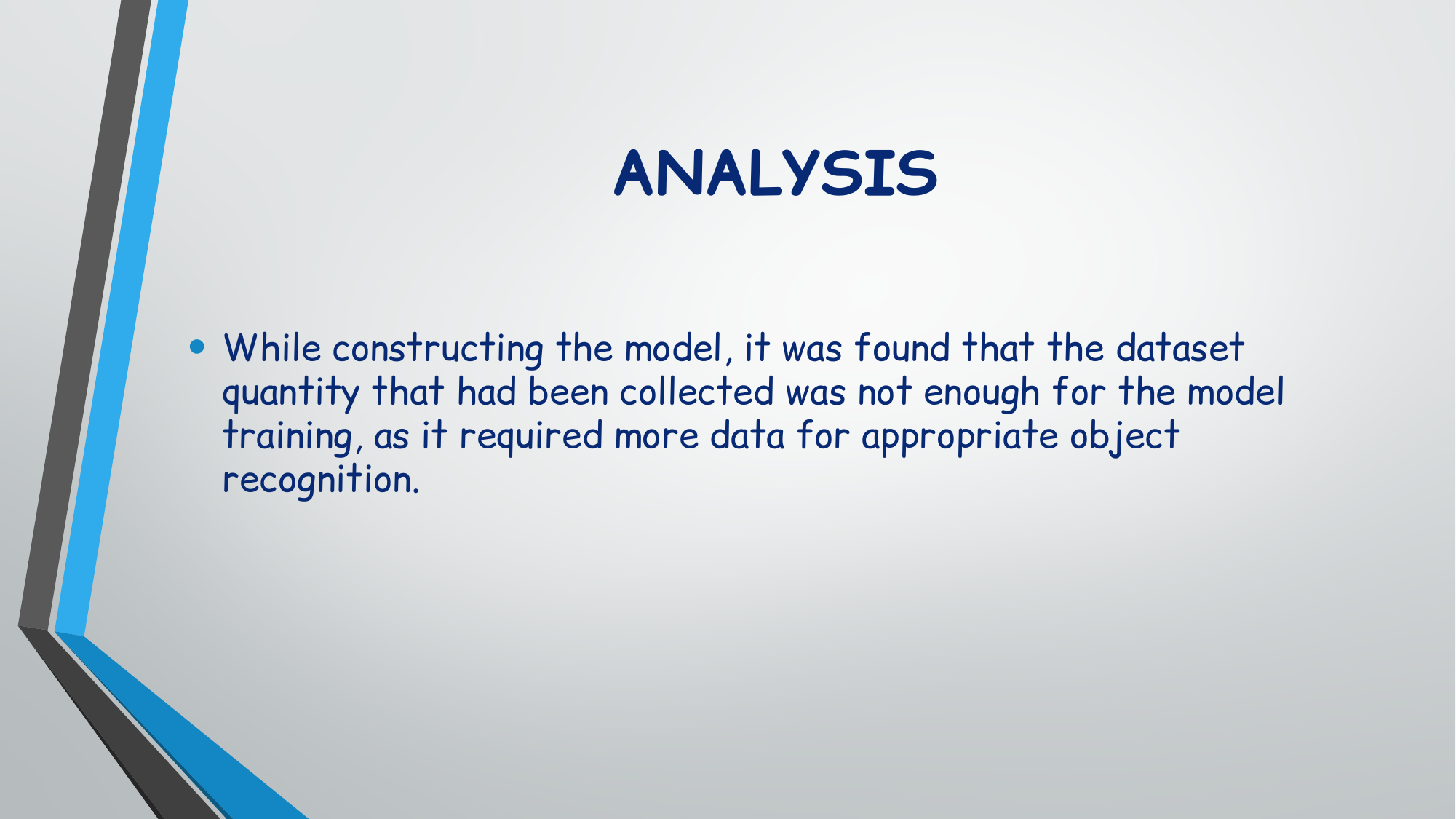

# ANALYSIS
While constructing the model, it was found that the dataset quantity that had been collected was not enough for the model training, as it required more data for appropriate object recognition.